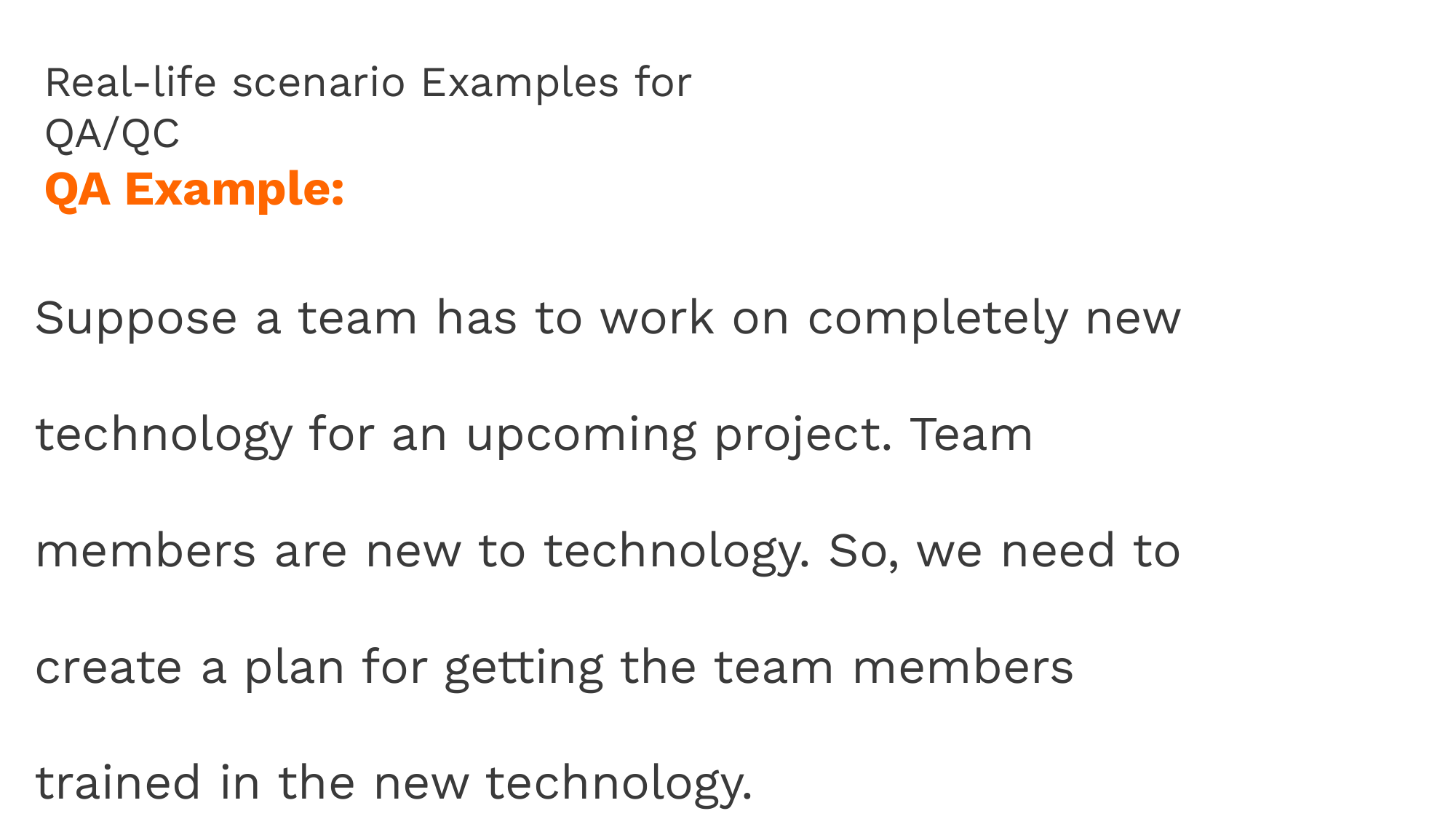

Real-life scenario Examples for QA/QC
QA Example:
Suppose a team has to work on completely new technology for an upcoming project. Team members are new to technology. So, we need to create a plan for getting the team members trained in the new technology.